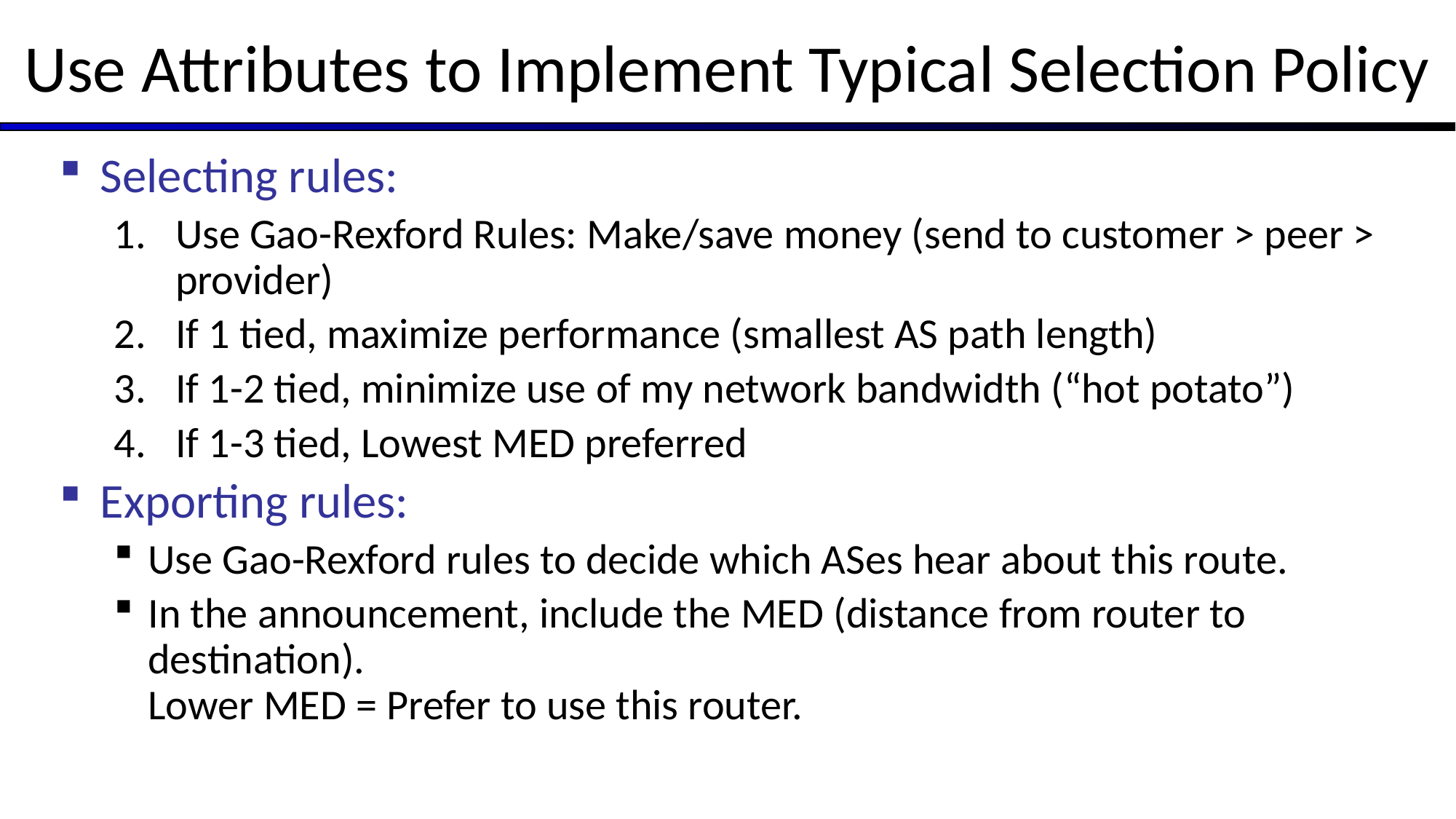

# Use Attributes to Implement Typical Selection Policy
Selecting rules:
Use Gao-Rexford Rules: Make/save money (send to customer > peer > provider)
If 1 tied, maximize performance (smallest AS path length)
If 1-2 tied, minimize use of my network bandwidth (“hot potato”)
If 1-3 tied, Lowest MED preferred
Exporting rules:
Use Gao-Rexford rules to decide which ASes hear about this route.
In the announcement, include the MED (distance from router to destination).
Lower MED = Prefer to use this router.